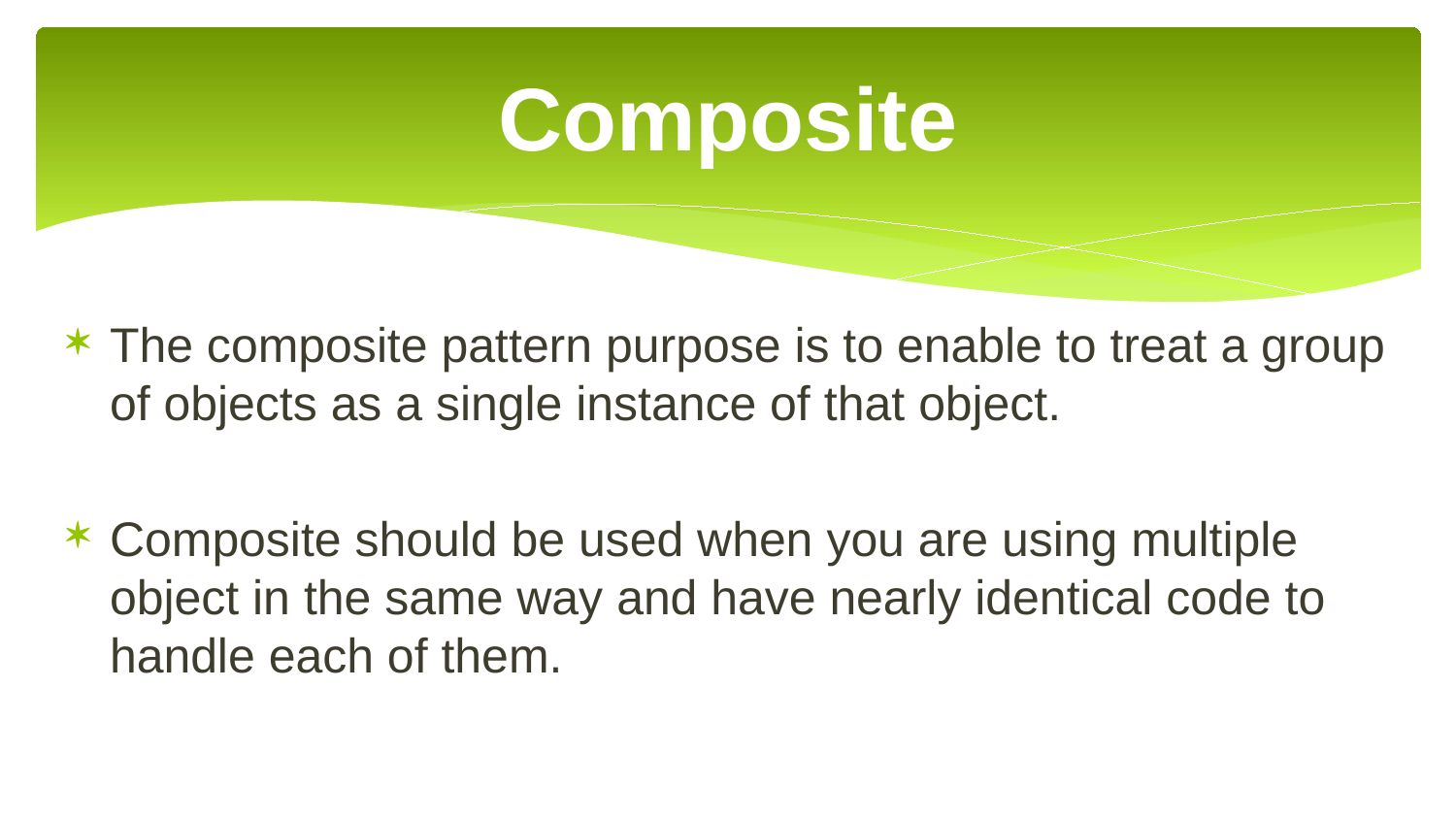

# Composite
The composite pattern purpose is to enable to treat a group of objects as a single instance of that object.

Composite should be used when you are using multiple object in the same way and have nearly identical code to handle each of them.